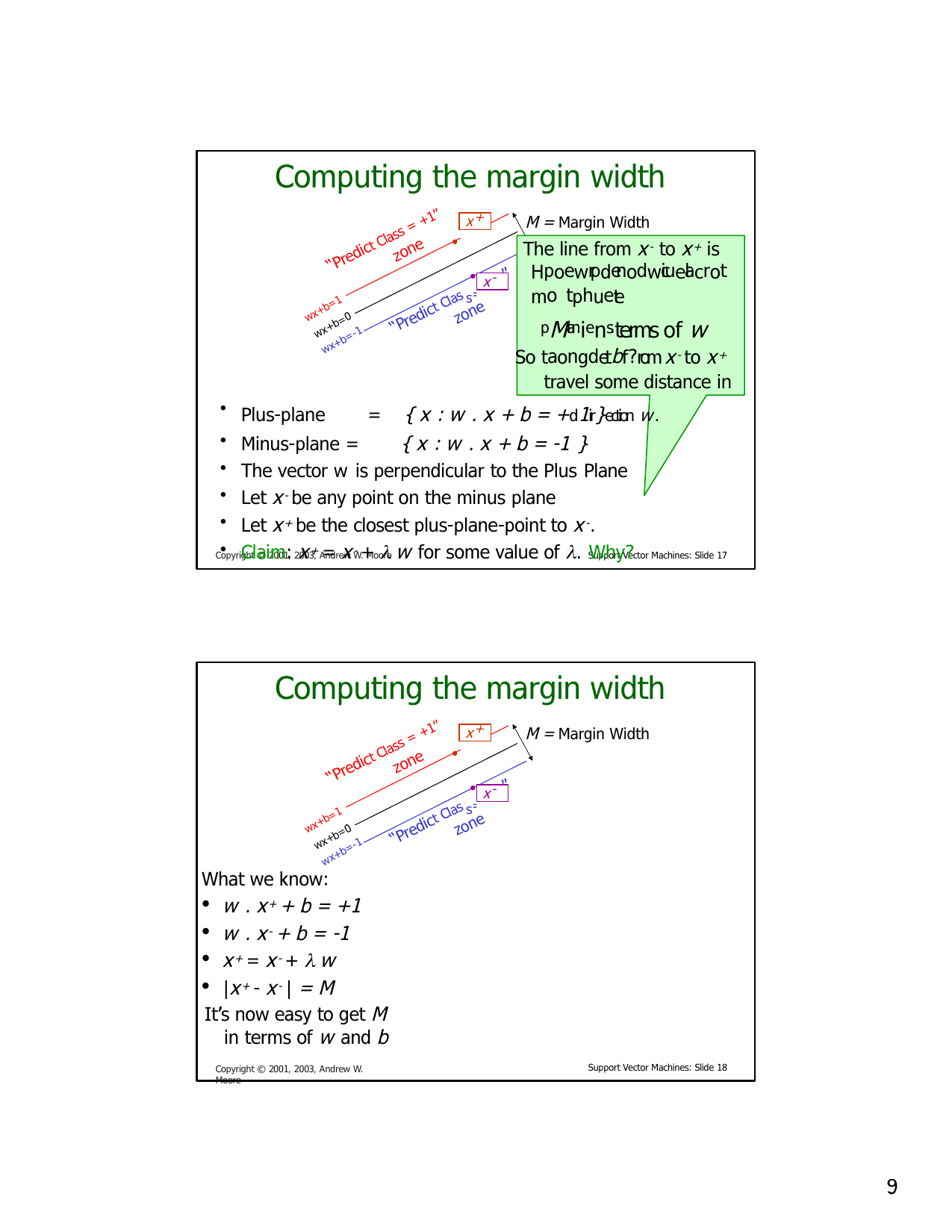

Computing the margin width
M = Margin Width
The line from x-  to x+ is
Hpoewrpdenodwicuelacrotmo    tphuete
pMlaniens.terms of w
So taongdetbf?rom x- to x+
travel some distance in
Plus-plane	=	{ x : w . x + b = +d1ir}ection w.
Minus-plane =	{ x : w . x + b = -1 }
The vector w is perpendicular to the Plus Plane
Let x- be any point on the minus plane
Let x+ be the closest plus-plane-point to x-.
Claim: x+ = x- + λ w for some value of λ. Why?

x+

“Predict Class = +1”

zone

”
s=-1

x-

wx+b=1
“Predict Clas
zone
wx+b=0
wx+b=-1
Copyright © 2001, 2003, Andrew W. Moore
Support Vector Machines: Slide 17

Computing the margin width
M = Margin Width

x+

“Predict Class = +1”

zone

”
s=-1

x-

wx+b=1
“Predict Clas
zone
wx+b=0
wx+b=-1
What we know:
w . x+ + b = +1
w . x- + b = -1
x+ = x- + λ w
|x+ - x- | = M
It’s now easy to get M
in terms of w and b
Copyright © 2001, 2003, Andrew W. Moore
Support Vector Machines: Slide 18
9